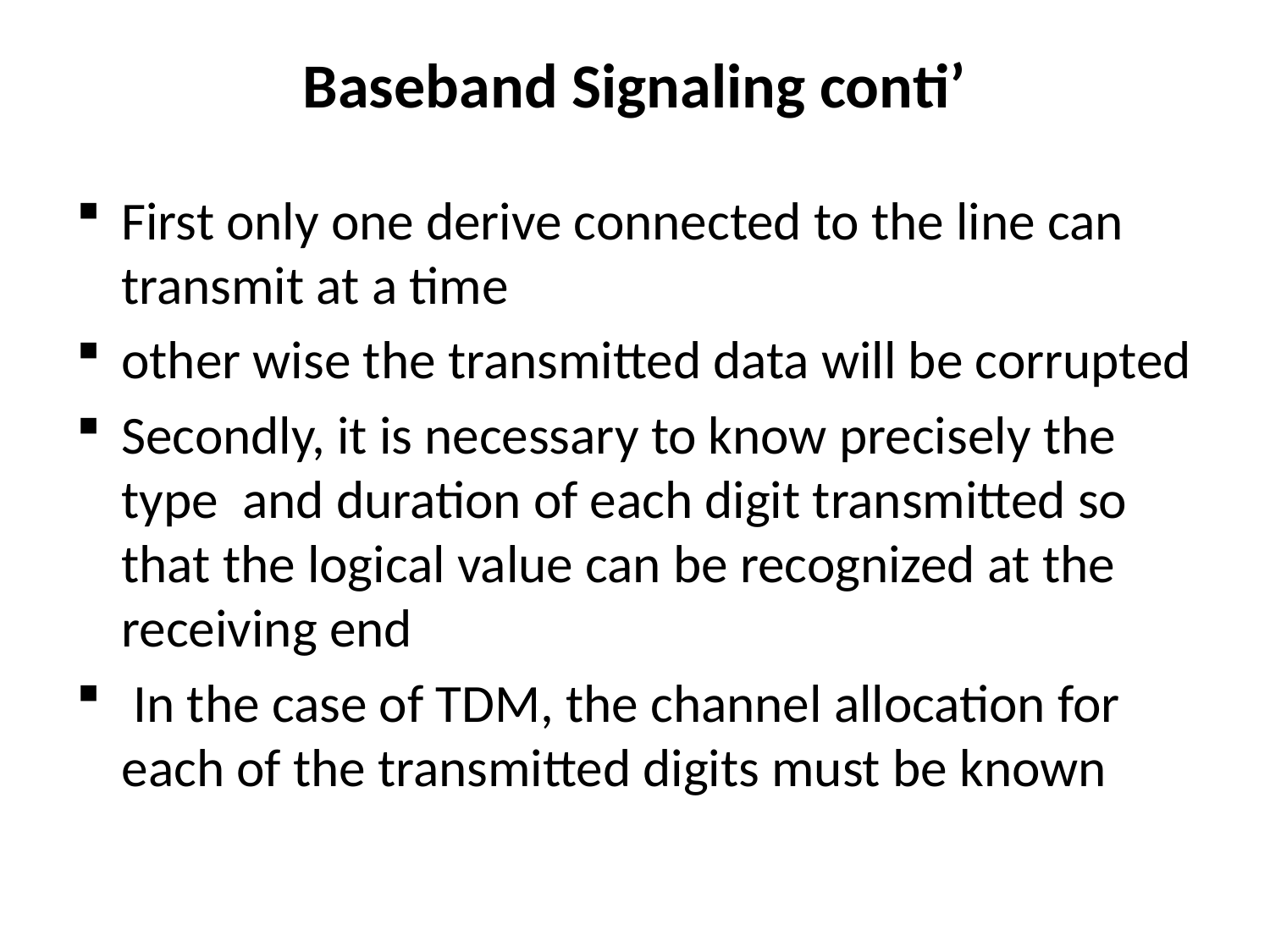

# Baseband Signaling conti’
First only one derive connected to the line can transmit at a time
other wise the transmitted data will be corrupted
Secondly, it is necessary to know precisely the type  and duration of each digit transmitted so that the logical value can be recognized at the receiving end
 In the case of TDM, the channel allocation for each of the transmitted digits must be known